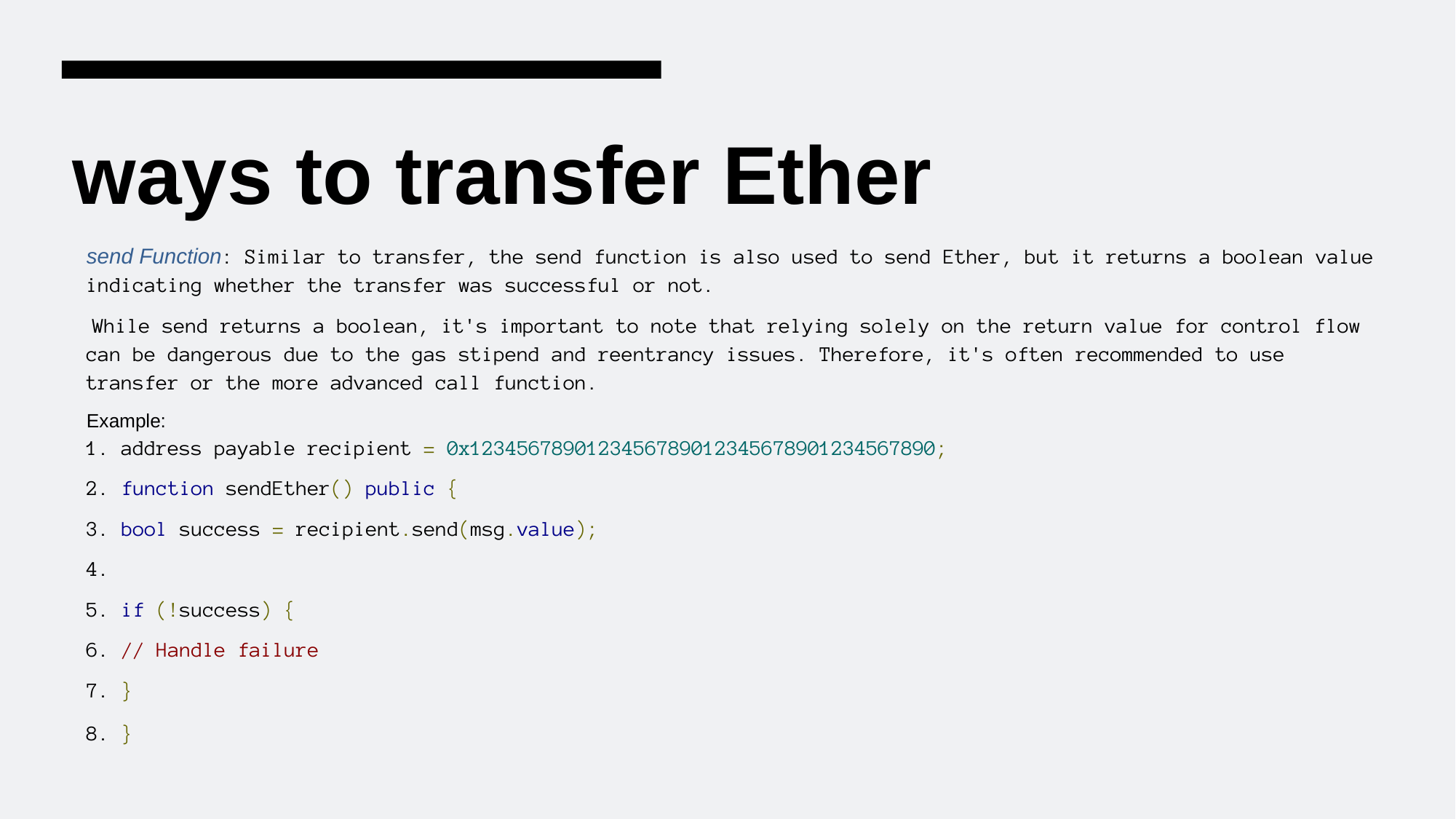

# ways to transfer Ether
send Function: Similar to transfer, the send function is also used to send Ether, but it returns a boolean value indicating whether the transfer was successful or not.
 While send returns a boolean, it's important to note that relying solely on the return value for control flow can be dangerous due to the gas stipend and reentrancy issues. Therefore, it's often recommended to use transfer or the more advanced call function.
Example:
1. address payable recipient = 0x1234567890123456789012345678901234567890;
2. function sendEther() public {
3. bool success = recipient.send(msg.value);
4.
5. if (!success) {
6. // Handle failure
7. }
8. }